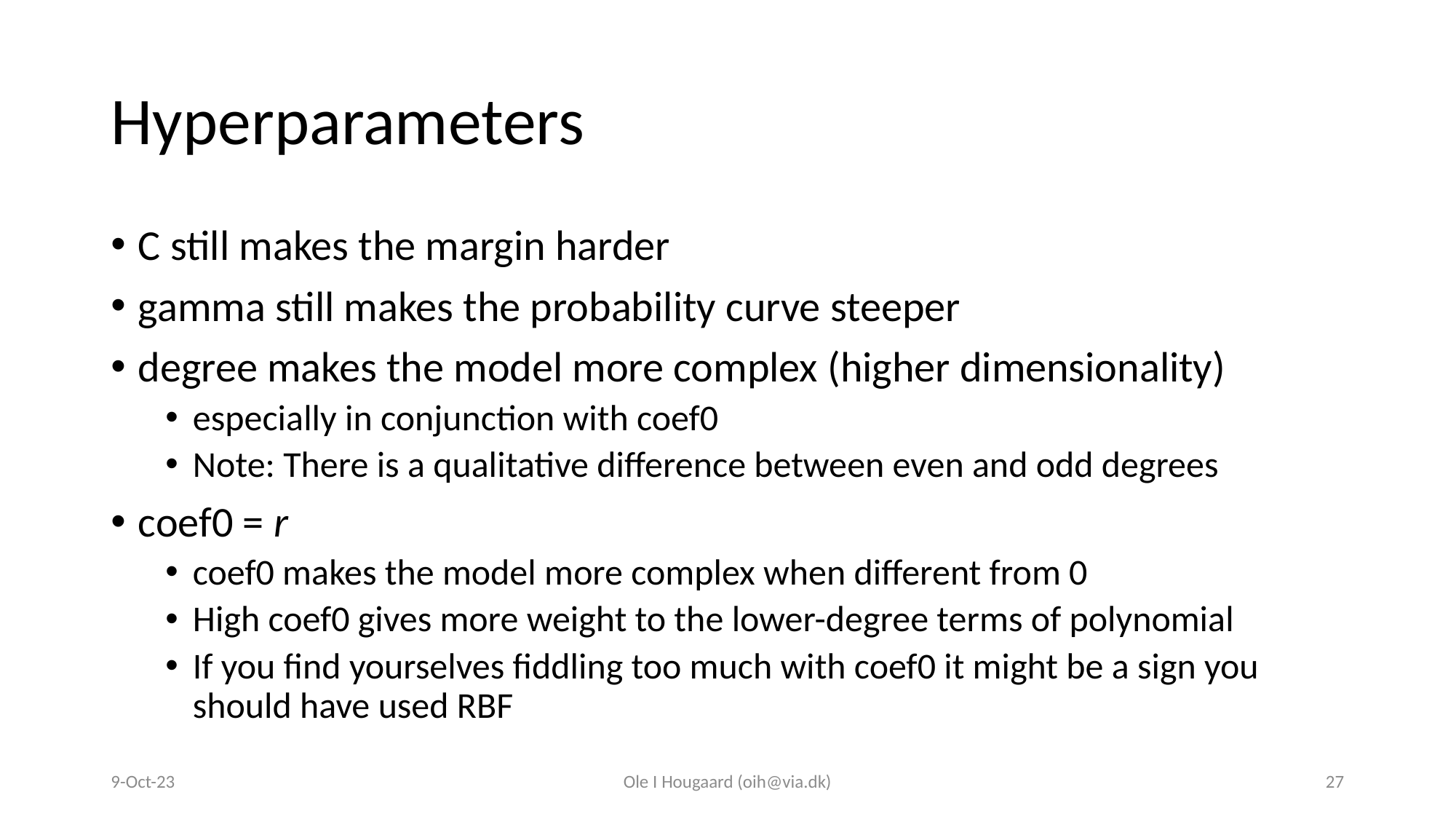

# Hyperparameters
C still makes the margin harder
gamma still makes the probability curve steeper
degree makes the model more complex (higher dimensionality)
especially in conjunction with coef0
Note: There is a qualitative difference between even and odd degrees
coef0 = r
coef0 makes the model more complex when different from 0
High coef0 gives more weight to the lower-degree terms of polynomial
If you find yourselves fiddling too much with coef0 it might be a sign you should have used RBF
9-Oct-23
Ole I Hougaard (oih@via.dk)
27